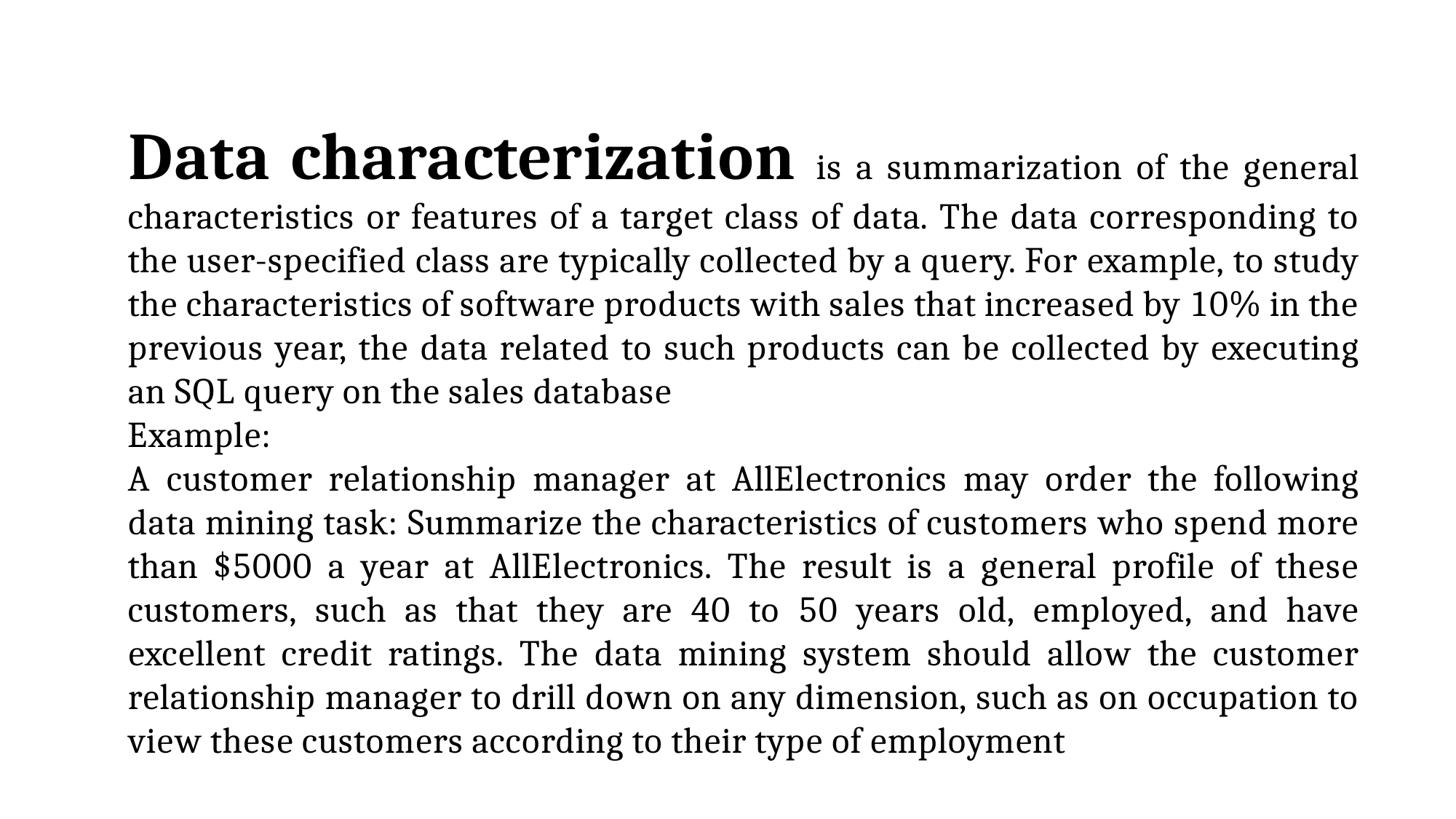

Data characterization is a summarization of the general characteristics or features of a target class of data. The data corresponding to the user-specified class are typically collected by a query. For example, to study the characteristics of software products with sales that increased by 10% in the previous year, the data related to such products can be collected by executing an SQL query on the sales database
Example:
A customer relationship manager at AllElectronics may order the following data mining task: Summarize the characteristics of customers who spend more than $5000 a year at AllElectronics. The result is a general profile of these customers, such as that they are 40 to 50 years old, employed, and have excellent credit ratings. The data mining system should allow the customer relationship manager to drill down on any dimension, such as on occupation to view these customers according to their type of employment